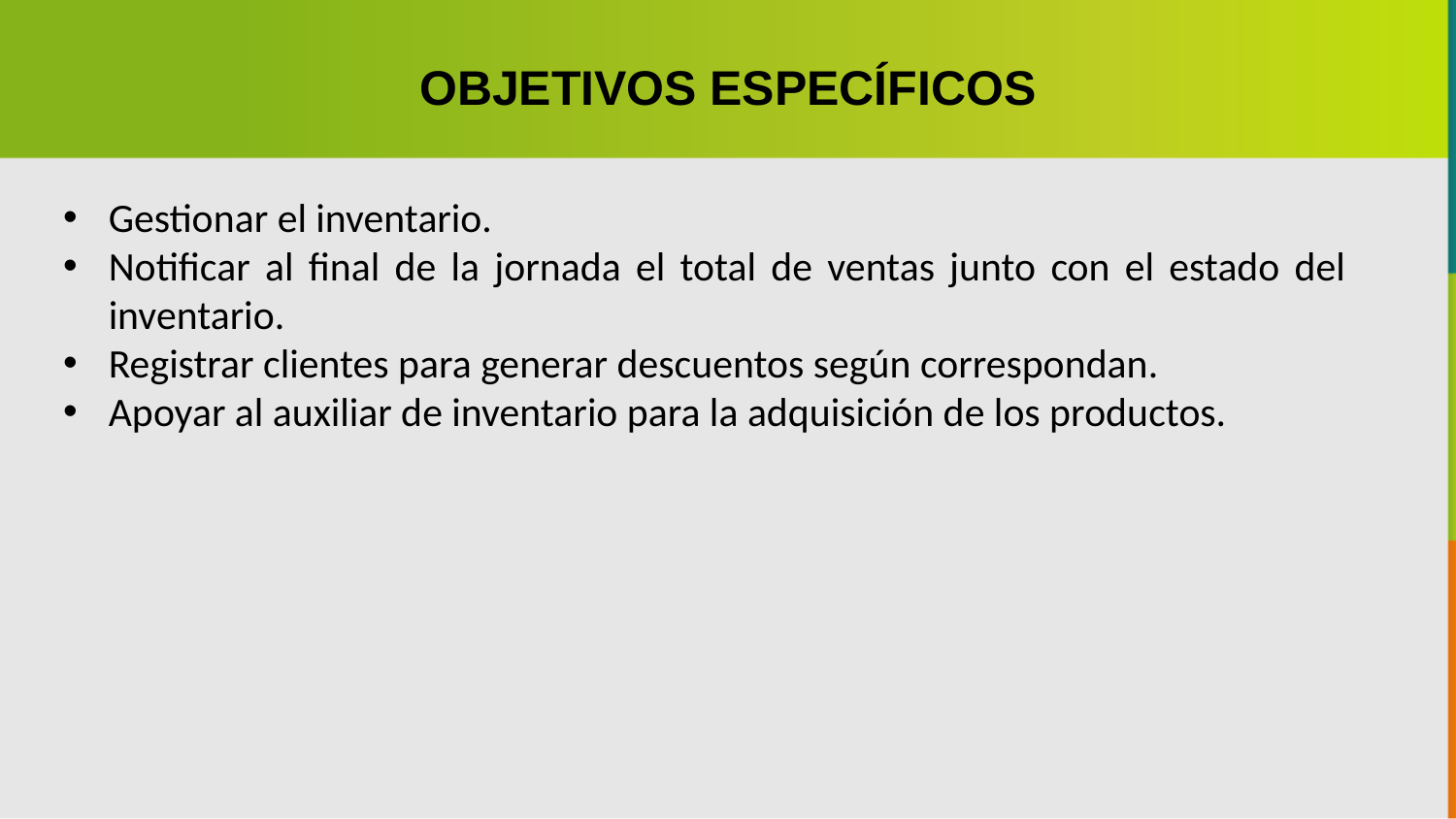

OBJETIVOS ESPECÍFICOS
Gestionar el inventario.
Notificar al final de la jornada el total de ventas junto con el estado del inventario.
Registrar clientes para generar descuentos según correspondan.
Apoyar al auxiliar de inventario para la adquisición de los productos.